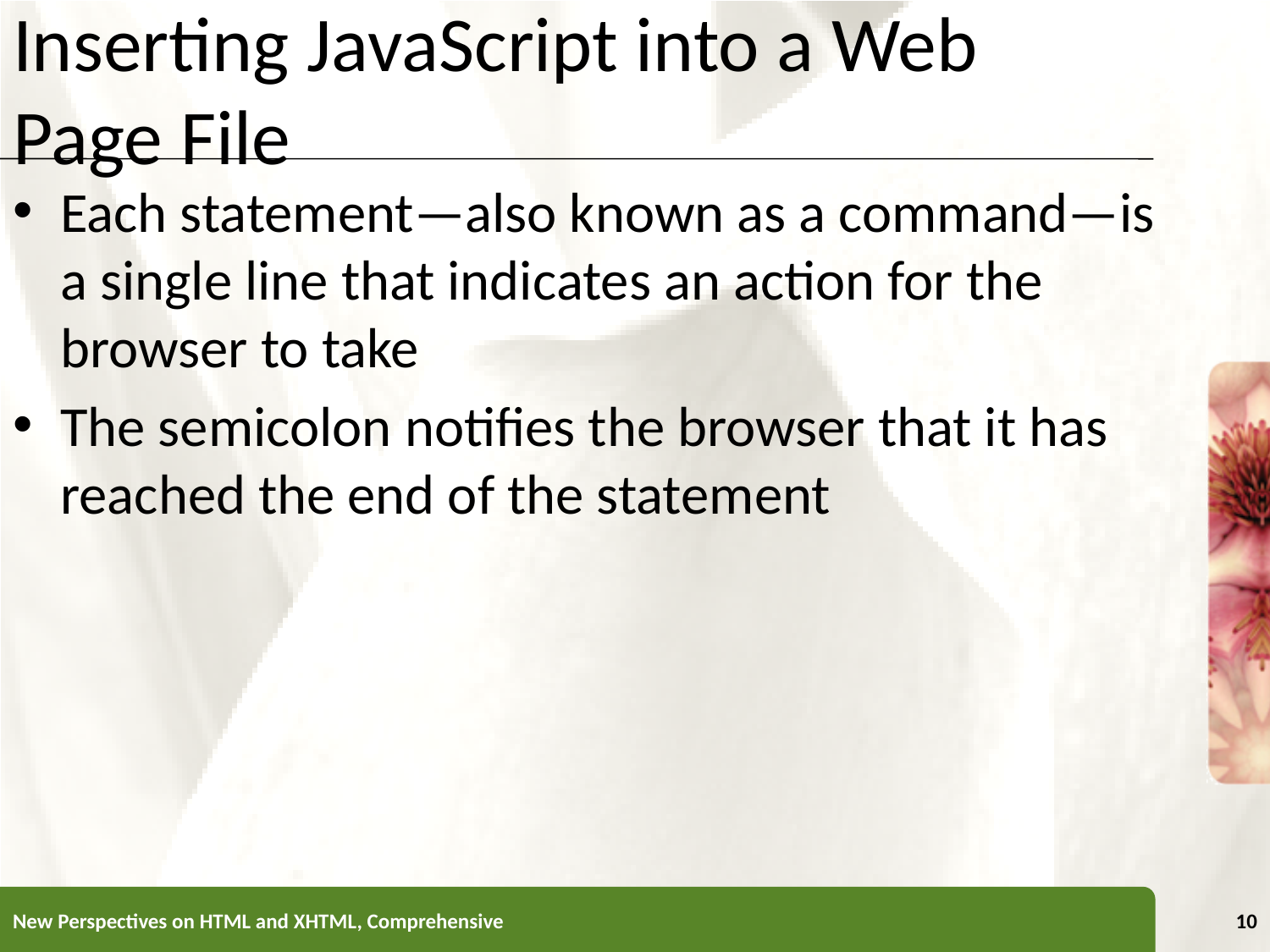

# Inserting JavaScript into a Web Page File
Each statement—also known as a command—is a single line that indicates an action for the browser to take
The semicolon notifies the browser that it has reached the end of the statement
New Perspectives on HTML and XHTML, Comprehensive
10